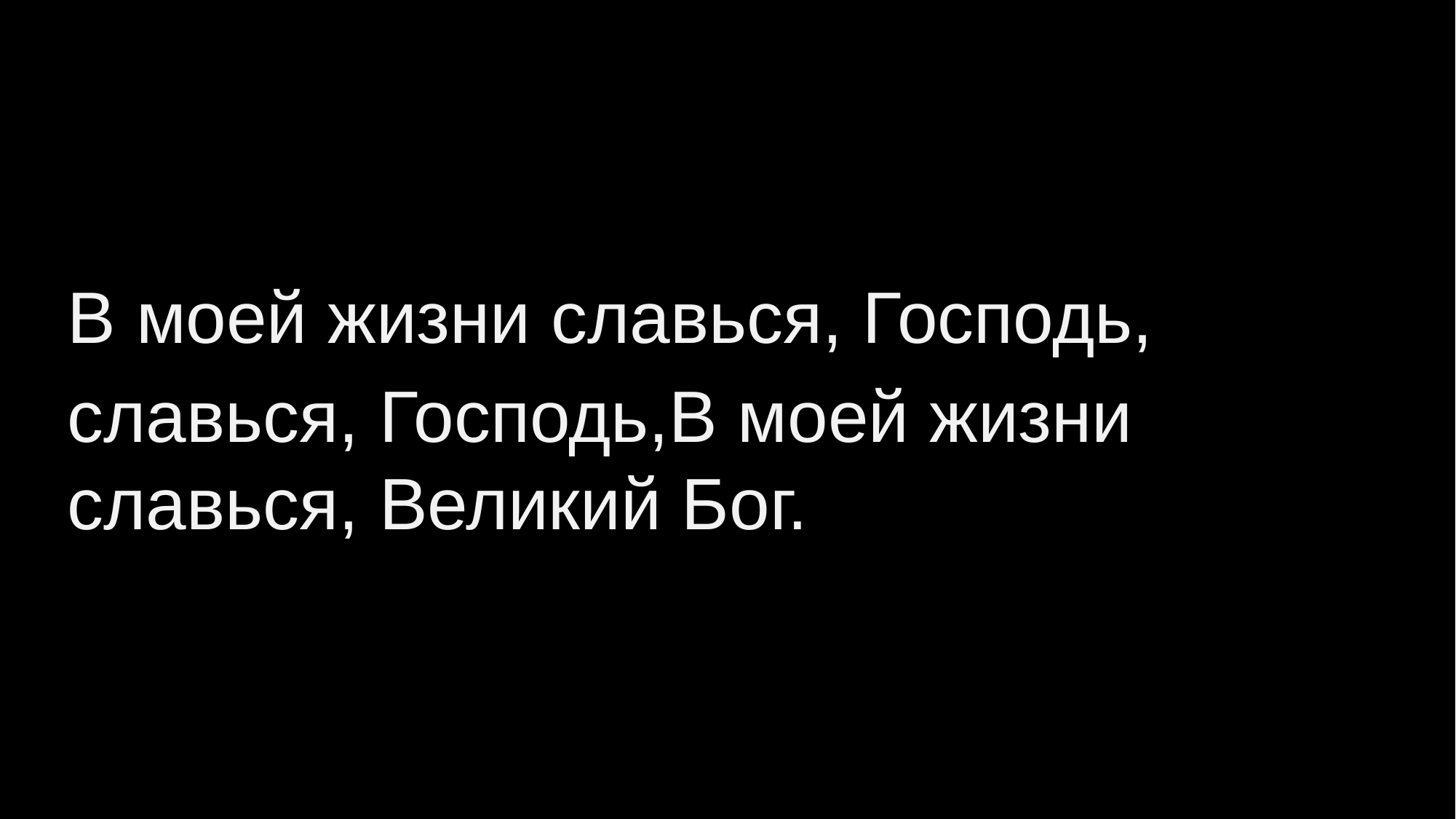

В моей жизни славься, Господь,
славься, Господь,В моей жизни славься, Великий Бог.